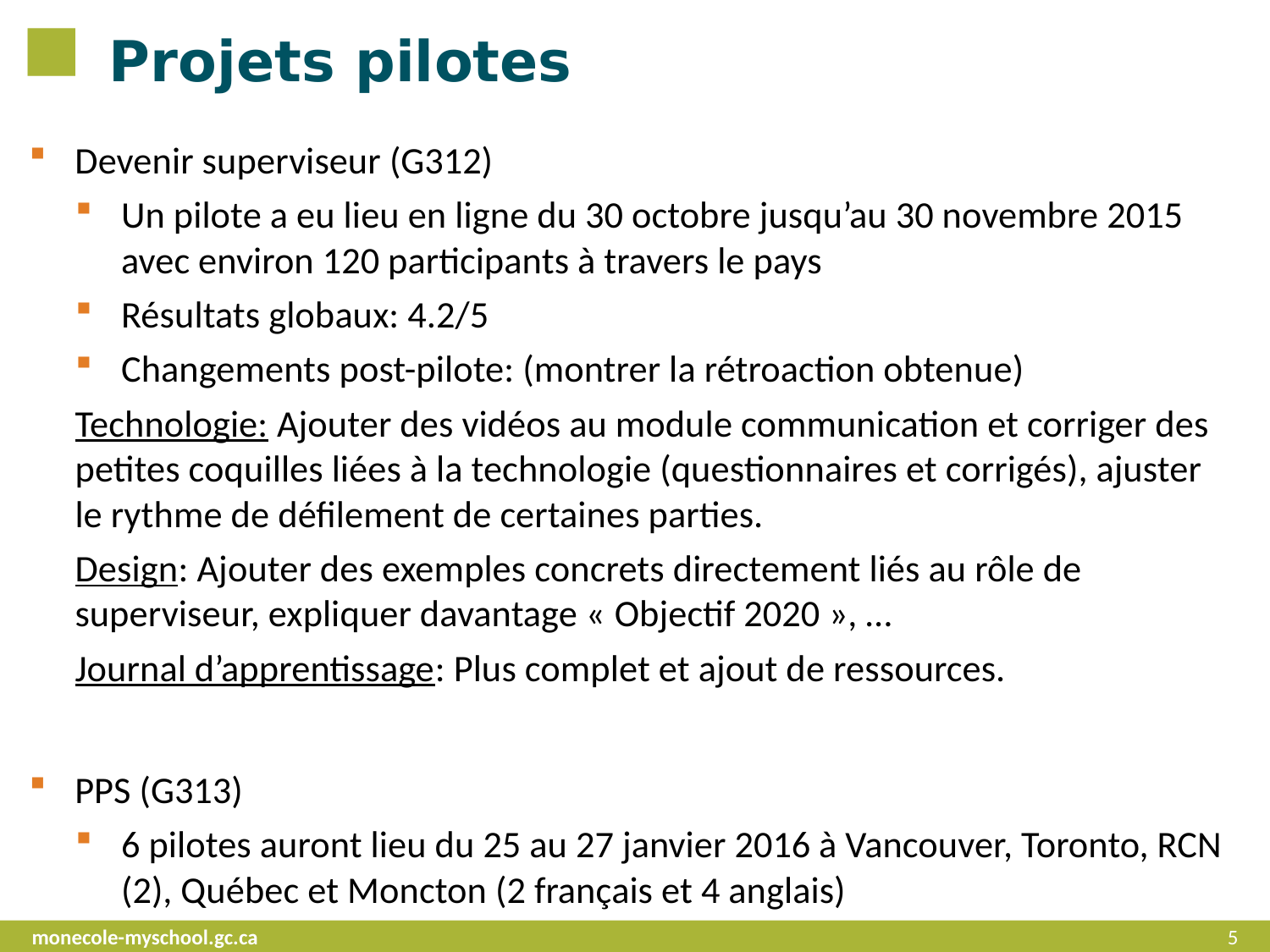

# Projets pilotes
Devenir superviseur (G312)
Un pilote a eu lieu en ligne du 30 octobre jusqu’au 30 novembre 2015 avec environ 120 participants à travers le pays
Résultats globaux: 4.2/5
Changements post-pilote: (montrer la rétroaction obtenue)
Technologie: Ajouter des vidéos au module communication et corriger des petites coquilles liées à la technologie (questionnaires et corrigés), ajuster le rythme de défilement de certaines parties.
Design: Ajouter des exemples concrets directement liés au rôle de superviseur, expliquer davantage « Objectif 2020 », …
Journal d’apprentissage: Plus complet et ajout de ressources.

PPS (G313)
6 pilotes auront lieu du 25 au 27 janvier 2016 à Vancouver, Toronto, RCN (2), Québec et Moncton (2 français et 4 anglais)

monecole-myschool.gc.ca
5